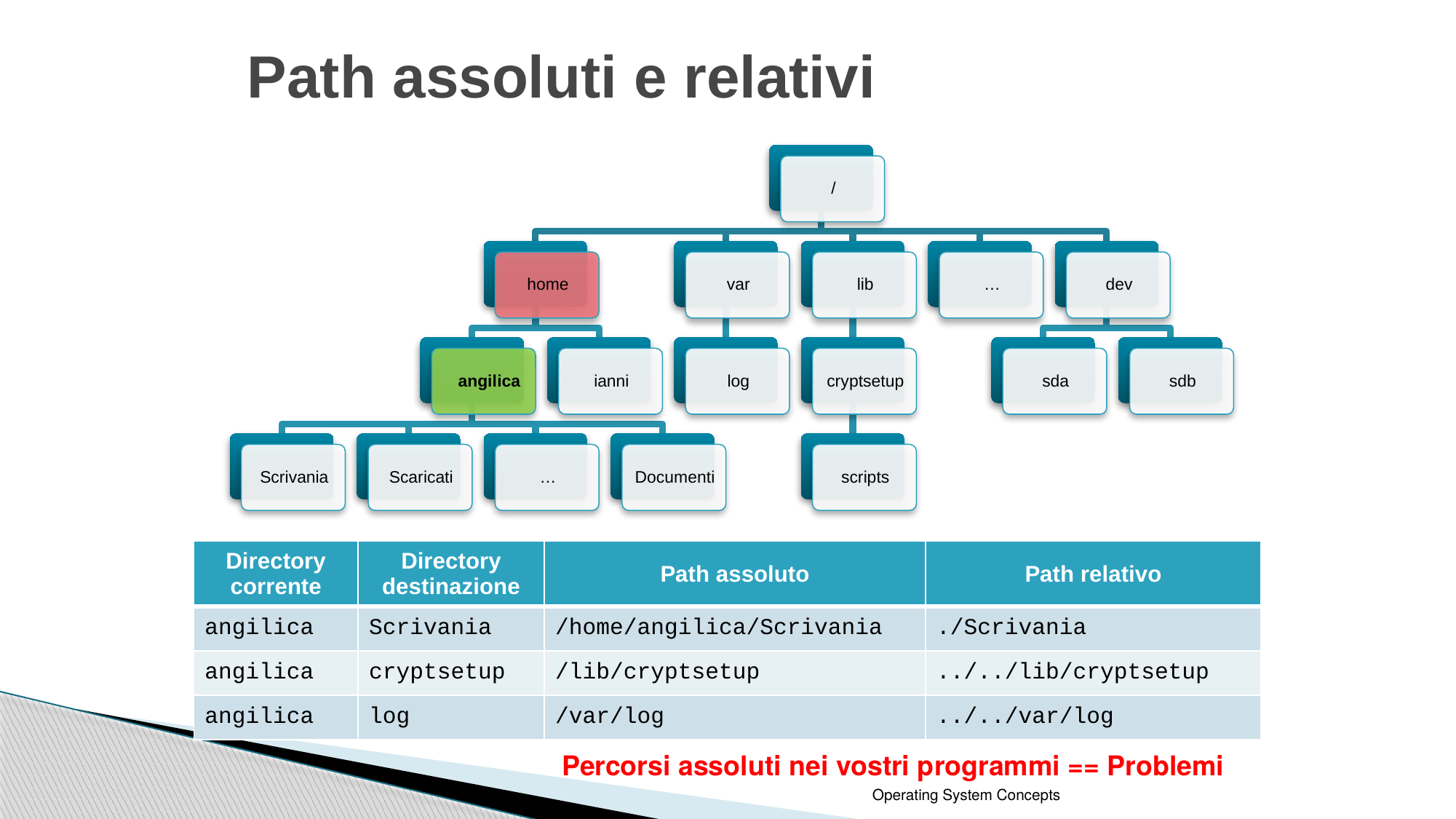

# Path assoluti e relativi
/
home
  angilica
Scrivania
Scaricati
…
Documenti
ianni
var
log
lib
cryptsetup
scripts
…
dev
sda
sdb
| Directory corrente | Directory destinazione | Path assoluto | Path relativo |
| --- | --- | --- | --- |
| angilica | Scrivania | /home/angilica/Scrivania | ./Scrivania |
| angilica | cryptsetup | /lib/cryptsetup | ../../lib/cryptsetup |
| angilica | log | /var/log | ../../var/log |
Percorsi assoluti nei vostri programmi == Problemi
Operating System Concepts